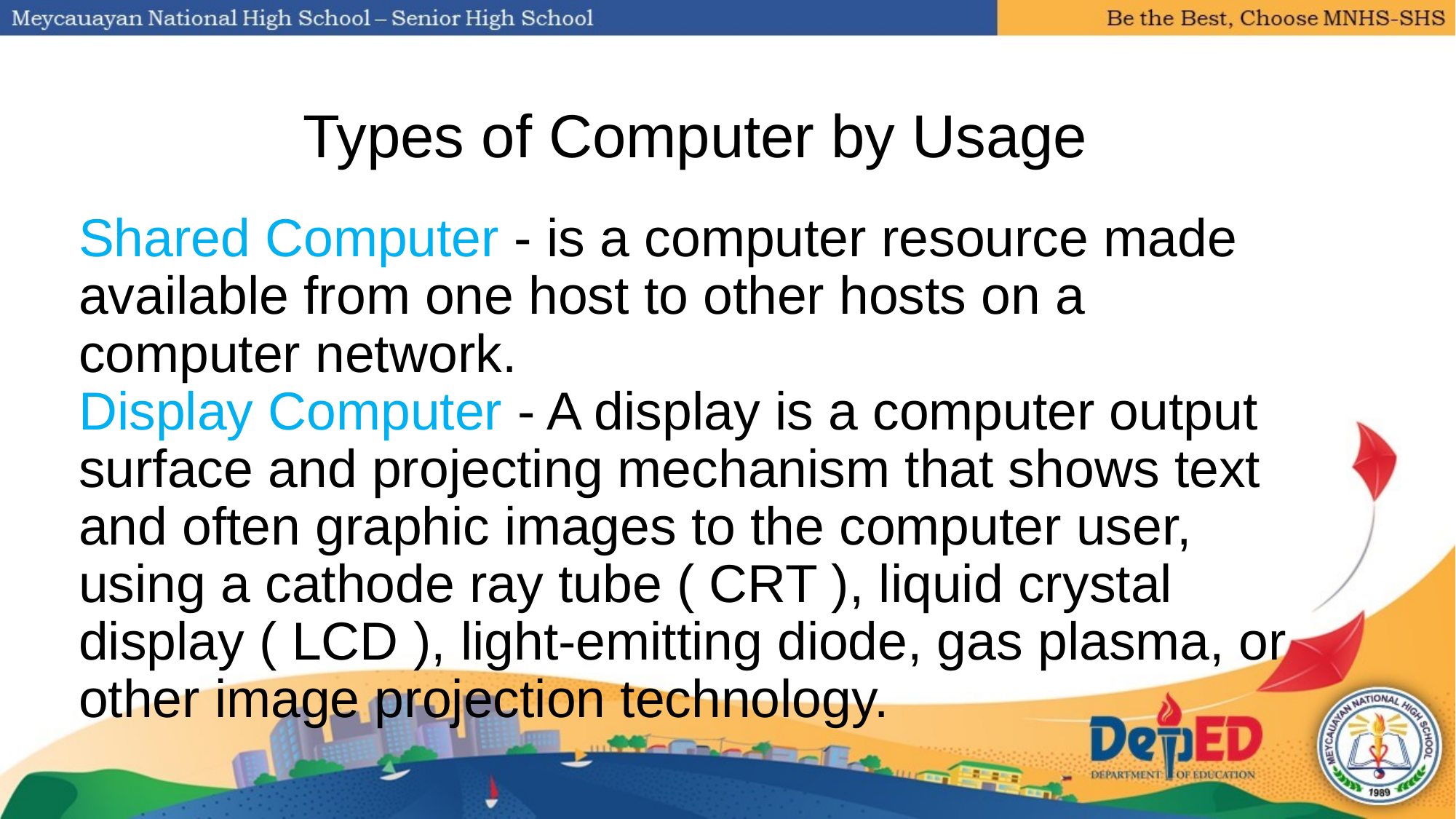

# Types of Computer by Usage
Shared Computer - is a computer resource made available from one host to other hosts on a computer network.
Display Computer - A display is a computer output surface and projecting mechanism that shows text and often graphic images to the computer user, using a cathode ray tube ( CRT ), liquid crystal display ( LCD ), light-emitting diode, gas plasma, or other image projection technology.